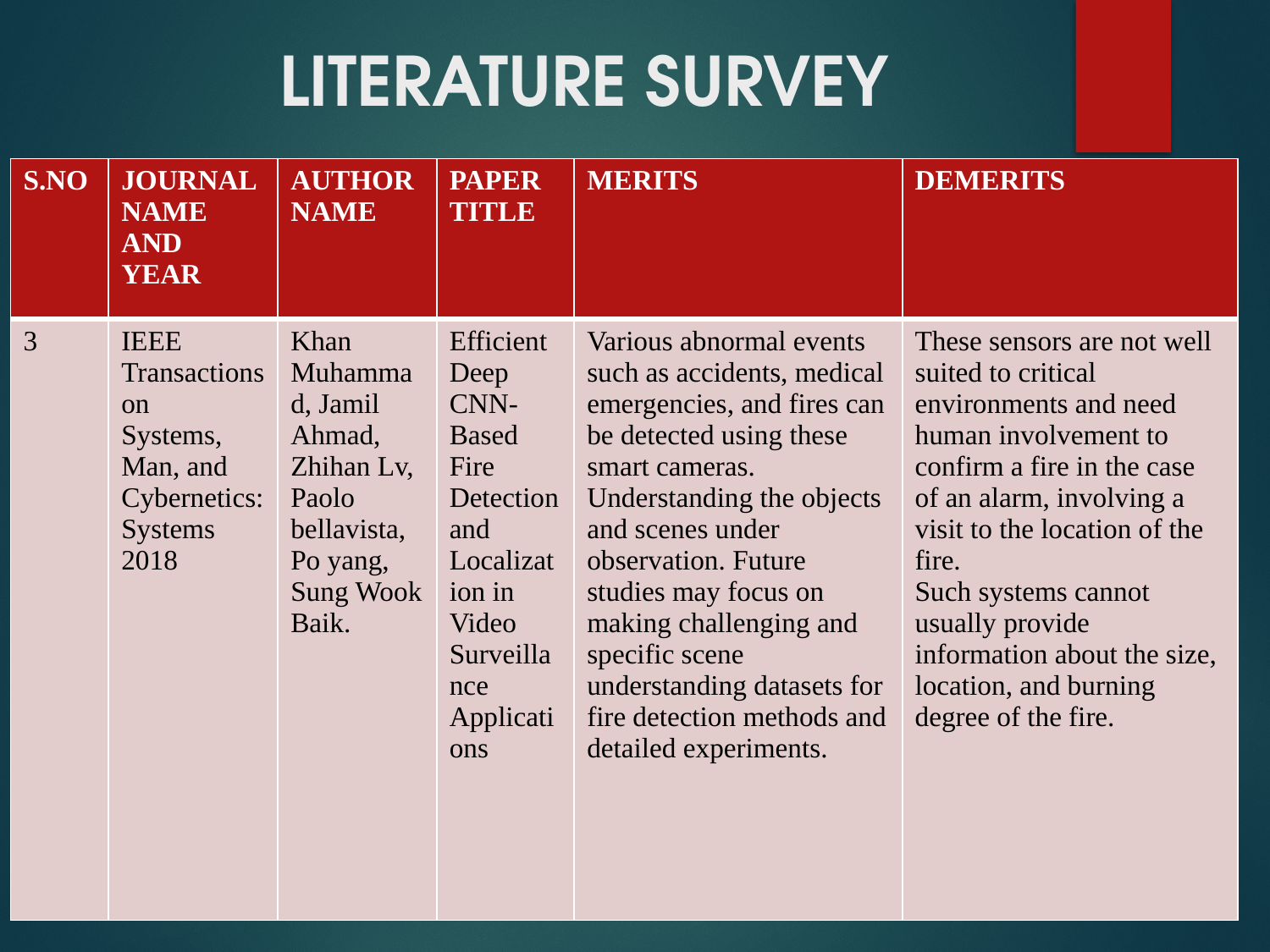

# LITERATURE SURVEY
| S.NO | JOURNAL NAME AND YEAR | AUTHOR NAME | PAPER TITLE | MERITS | DEMERITS |
| --- | --- | --- | --- | --- | --- |
| 3 | IEEE Transactions on Systems, Man, and Cybernetics: Systems 2018 | Khan Muhammad, Jamil Ahmad, Zhihan Lv, Paolo bellavista, Po yang, Sung Wook Baik. | Efficient Deep CNN-Based Fire Detection and Localization in Video Surveillance Applications | Various abnormal events such as accidents, medical emergencies, and fires can be detected using these smart cameras. Understanding the objects and scenes under observation. Future studies may focus on making challenging and specific scene understanding datasets for fire detection methods and detailed experiments. | These sensors are not well suited to critical environments and need human involvement to confirm a fire in the case of an alarm, involving a visit to the location of the fire. Such systems cannot usually provide information about the size, location, and burning degree of the fire. |